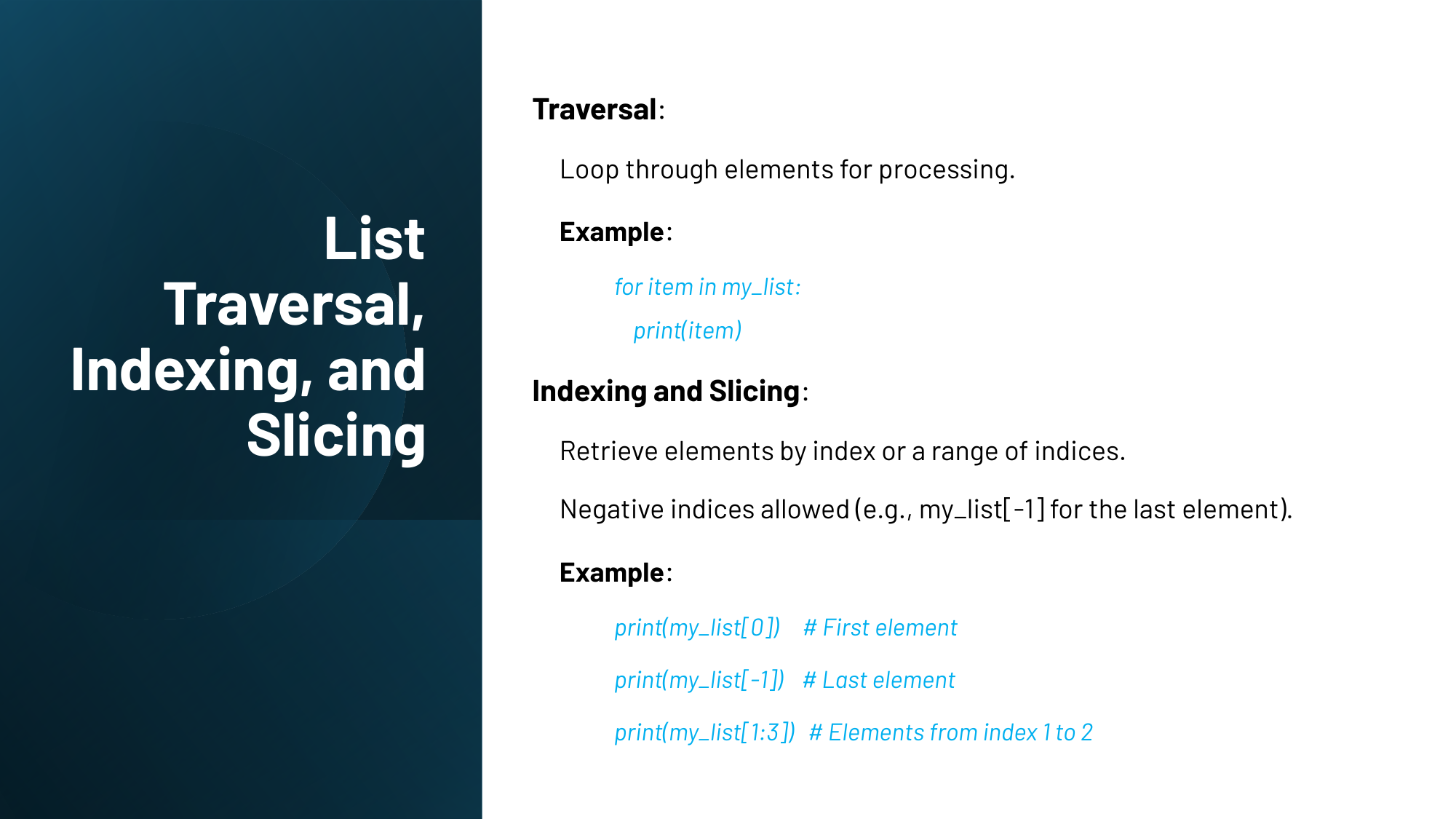

Traversal:
Loop through elements for processing.
Example:
for item in my_list:
    print(item)
Indexing and Slicing:
Retrieve elements by index or a range of indices.
Negative indices allowed (e.g., my_list[-1] for the last element).
Example:
print(my_list[0])     # First element
print(my_list[-1])    # Last element
print(my_list[1:3])   # Elements from index 1 to 2
List Traversal, Indexing, and Slicing